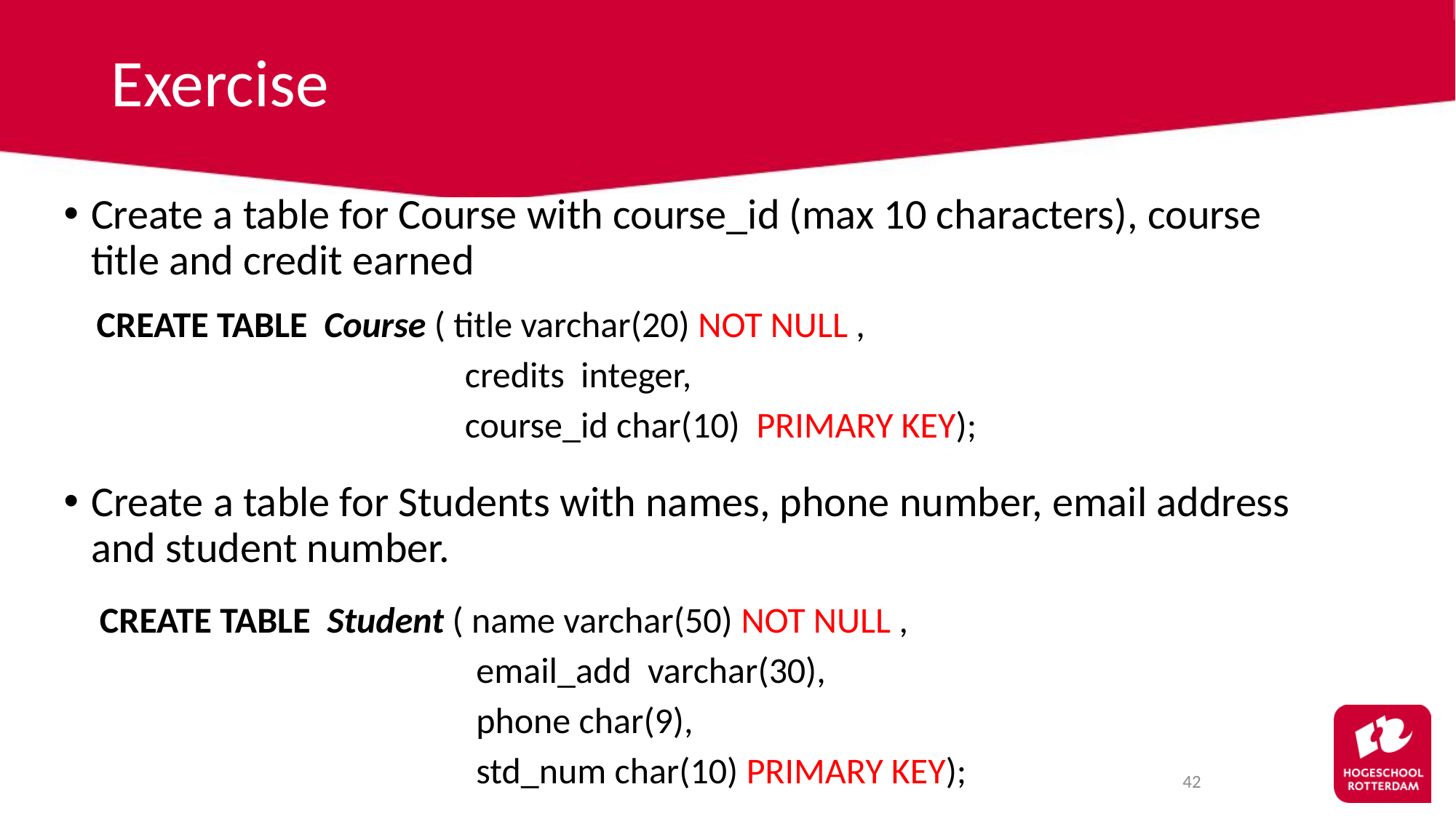

# Exercise
Create a table for Course with course_id (max 10 characters), course title and credit earned
CREATE TABLE  Course ( title varchar(20) NOT NULL ,
                                             credits  integer,
                                             course_id char(10)  PRIMARY KEY);

Create a table for Students with names, phone number, email address and student number.
CREATE TABLE  Student ( name varchar(50) NOT NULL ,
                                              email_add  varchar(30),
                                              phone char(9),
                                              std_num char(10) PRIMARY KEY);

42